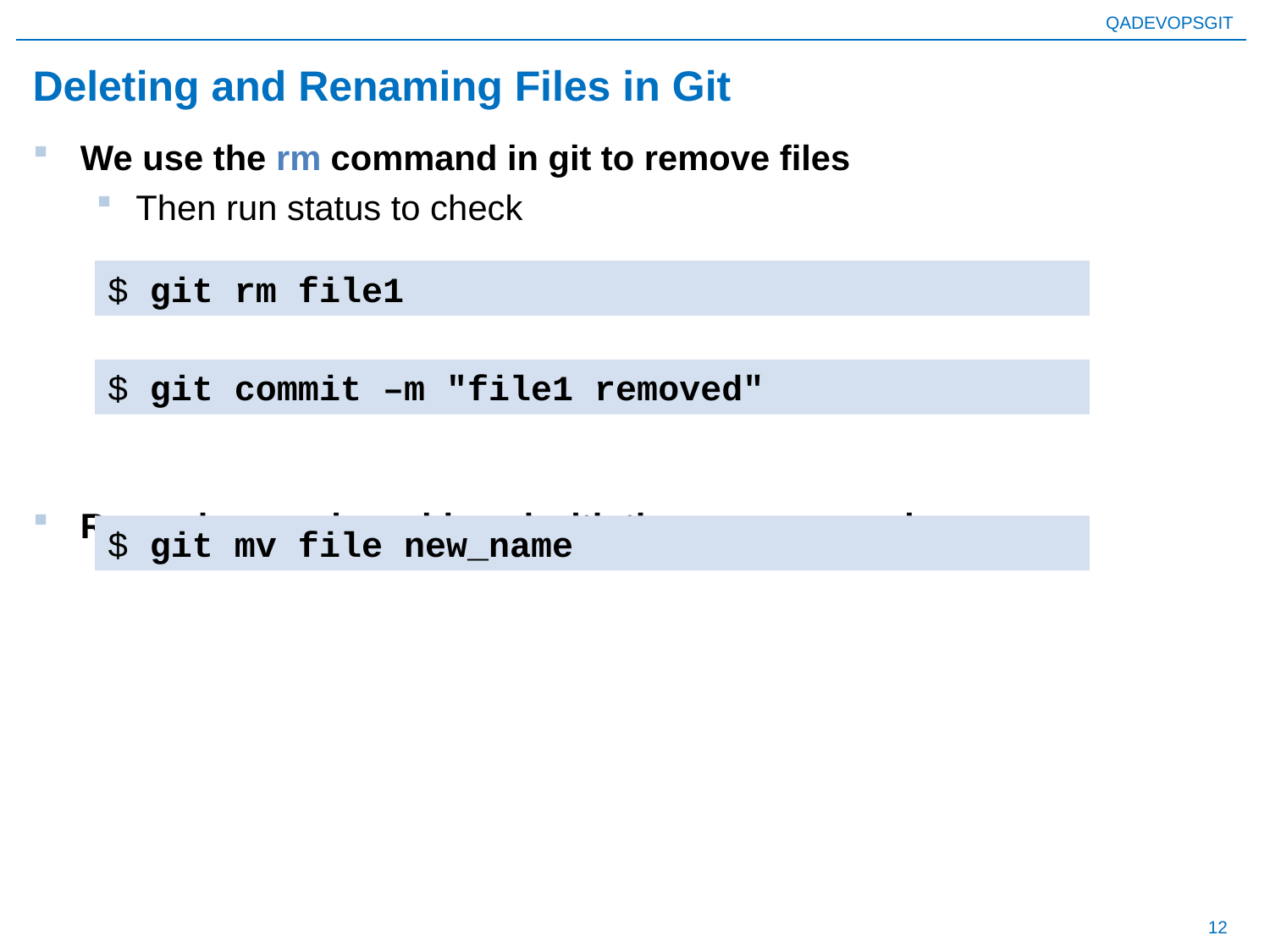

# Deleting and Renaming Files in Git
We use the rm command in git to remove files
Then run status to check

Renaming can be achieved with the mv command

$ git rm file1
$ git commit –m "file1 removed"
$ git mv file new_name